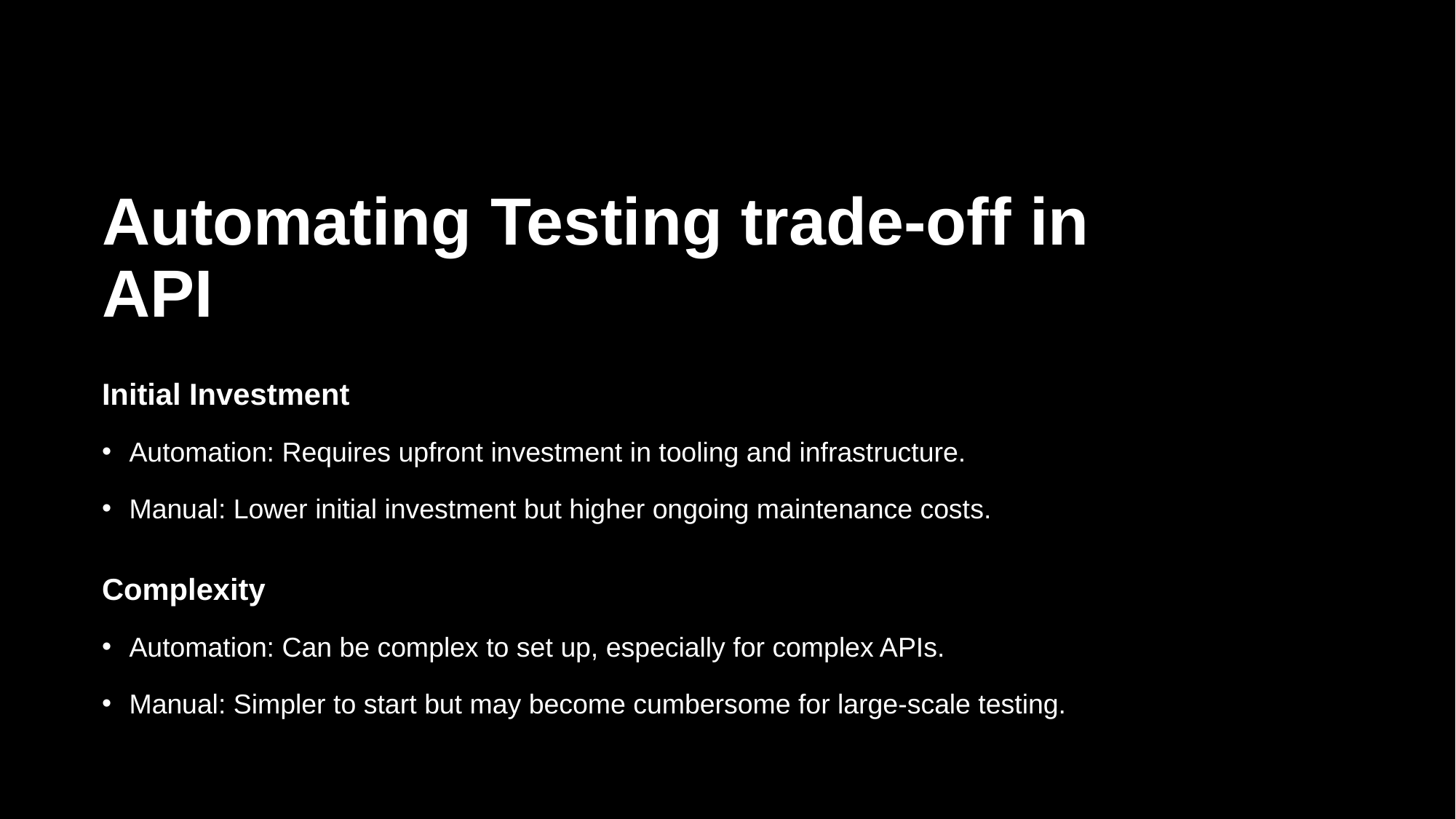

# Automating Testing trade-off in API
Initial Investment
Automation: Requires upfront investment in tooling and infrastructure.
Manual: Lower initial investment but higher ongoing maintenance costs.

Complexity
Automation: Can be complex to set up, especially for complex APIs.
Manual: Simpler to start but may become cumbersome for large-scale testing.